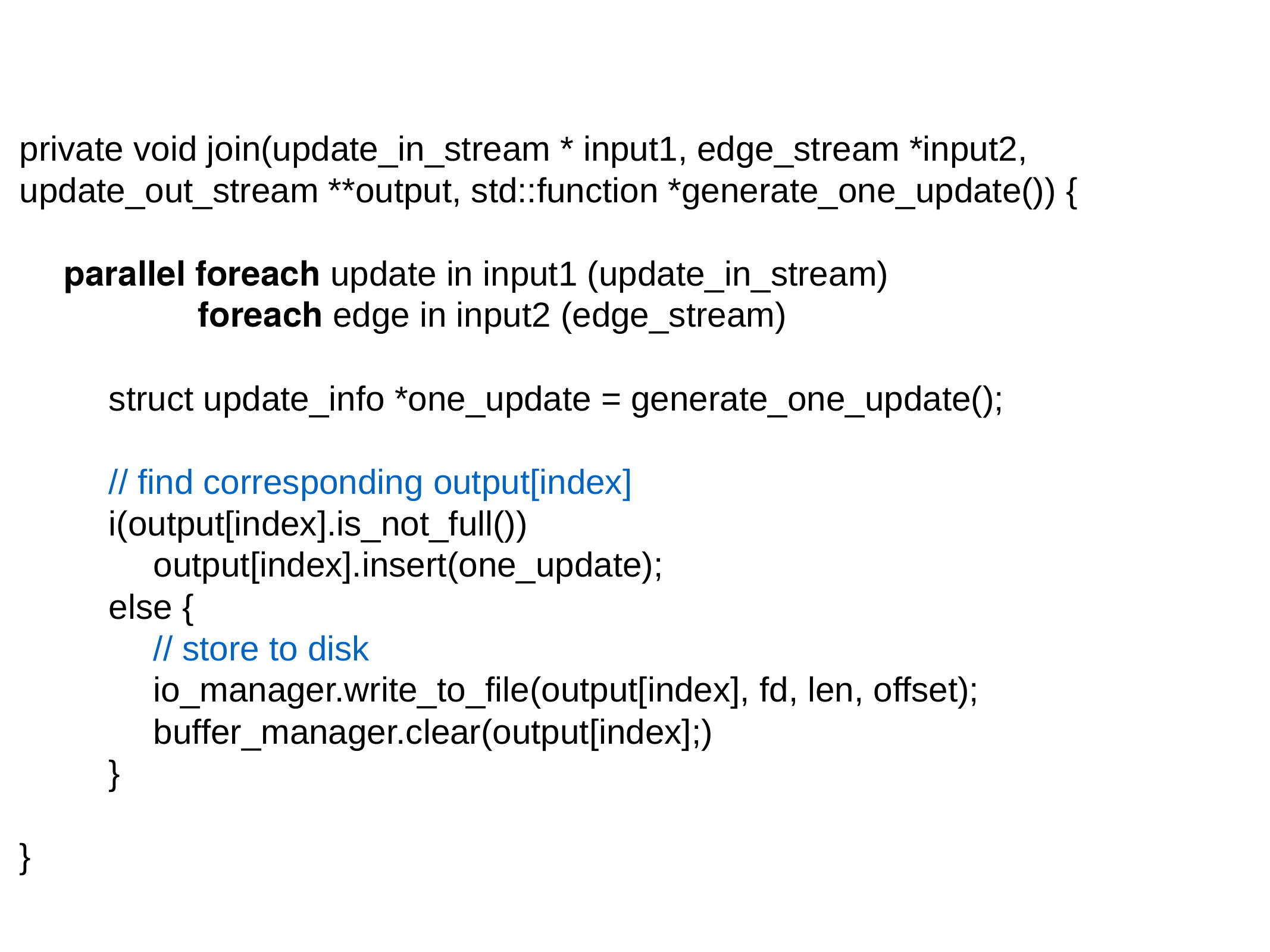

private void join(update_in_stream * input1, edge_stream *input2, update_out_stream **output, std::function *generate_one_update()) {

parallel foreach update in input1 (update_in_stream)
foreach edge in input2 (edge_stream)

struct update_info *one_update = generate_one_update();

// find corresponding output[index]
i(output[index].is_not_full())
output[index].insert(one_update);
else {
// store to disk
io_manager.write_to_file(output[index], fd, len, offset);
buffer_manager.clear(output[index];)
}

}